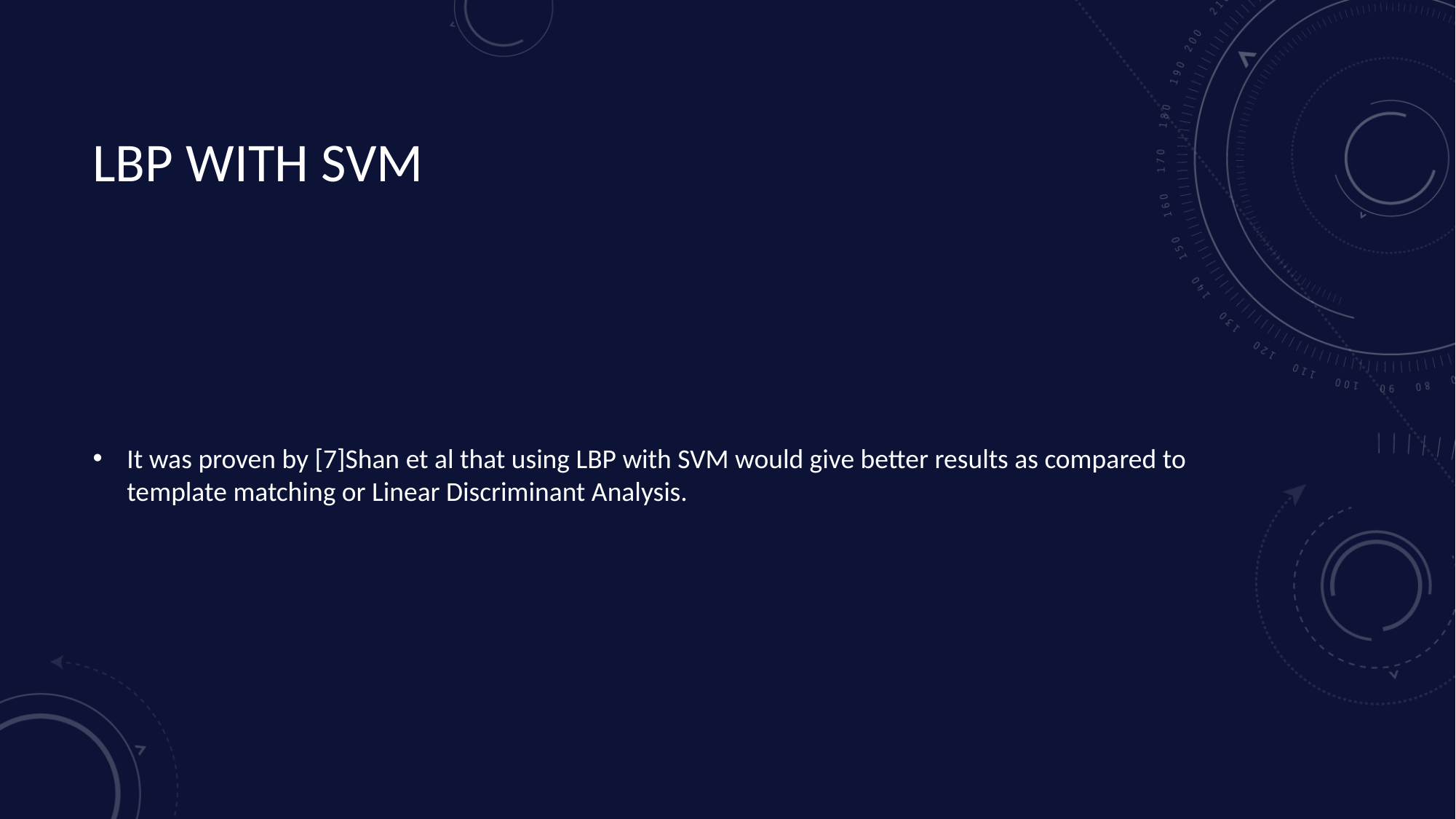

# LBP with SVM
It was proven by [7]Shan et al that using LBP with SVM would give better results as compared to template matching or Linear Discriminant Analysis.